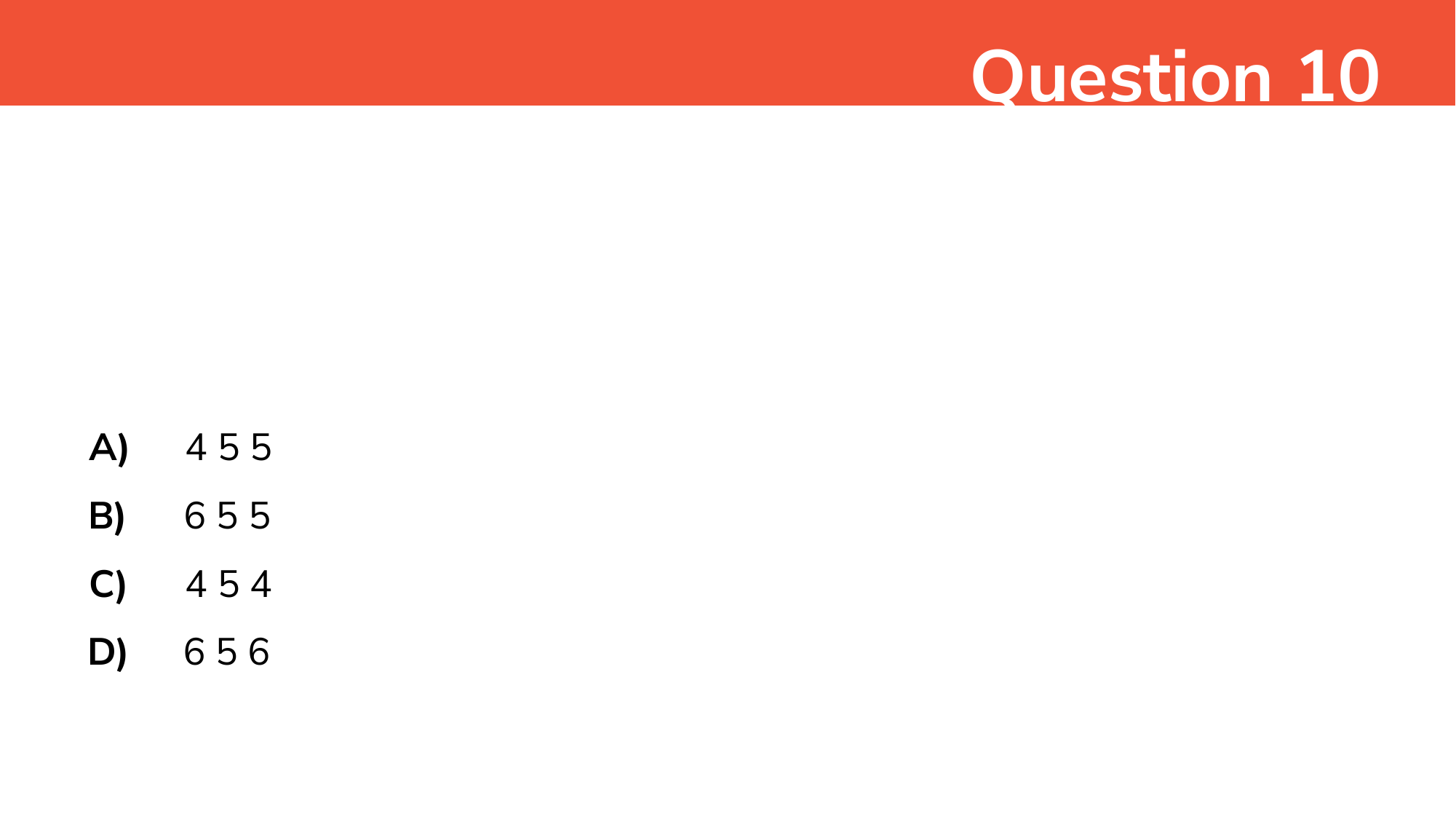

Question 10
A)
4 5 5
B)
6 5 5
C)
4 5 4
D)
6 5 6